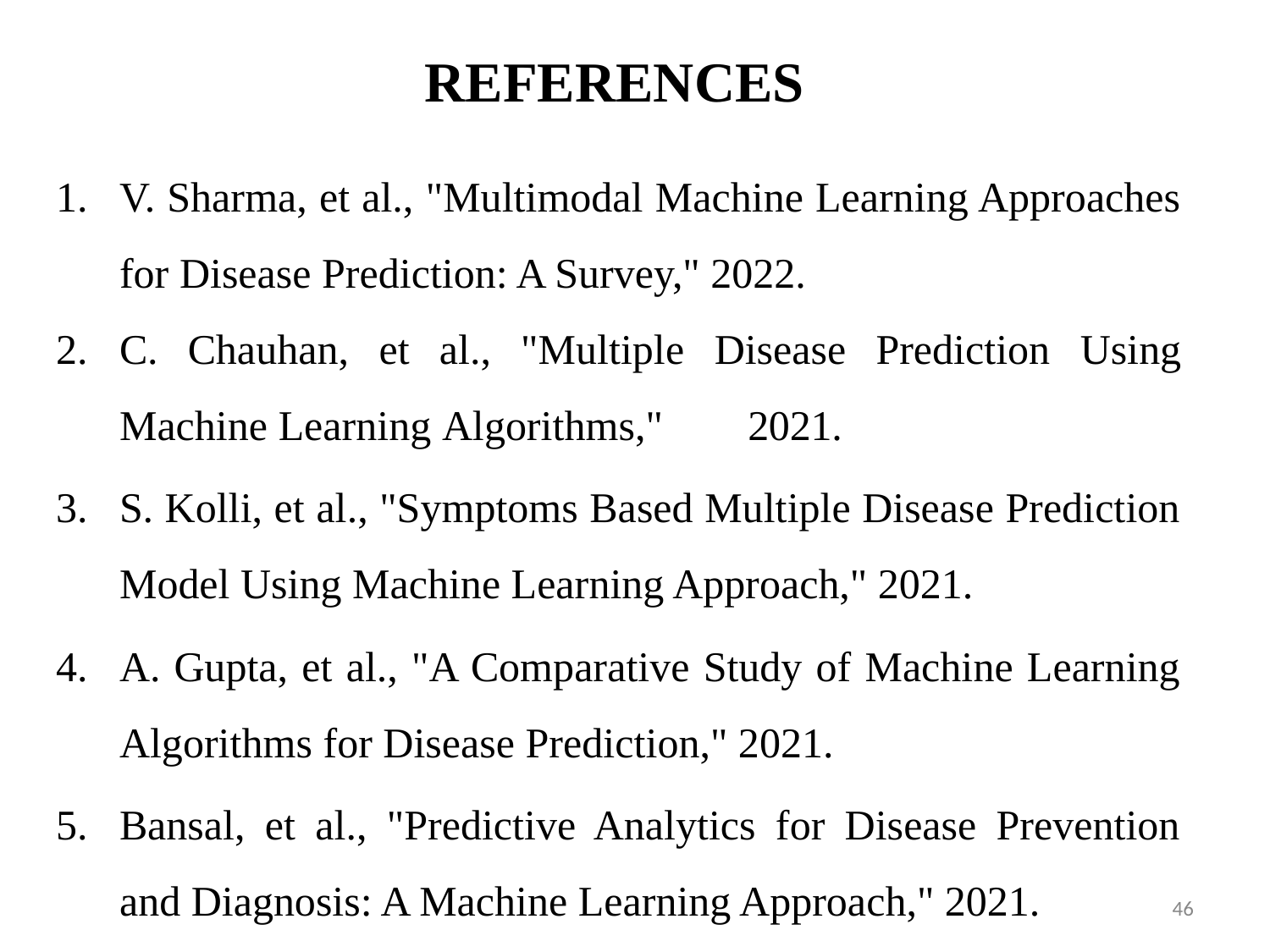

# REFERENCES
V. Sharma, et al., "Multimodal Machine Learning Approaches for Disease Prediction: A Survey," 2022.
C. Chauhan, et al., "Multiple Disease Prediction Using Machine Learning Algorithms,"        2021.
S. Kolli, et al., "Symptoms Based Multiple Disease Prediction Model Using Machine Learning Approach," 2021.
A. Gupta, et al., "A Comparative Study of Machine Learning Algorithms for Disease Prediction," 2021.
Bansal, et al., "Predictive Analytics for Disease Prevention and Diagnosis: A Machine Learning Approach," 2021.

46